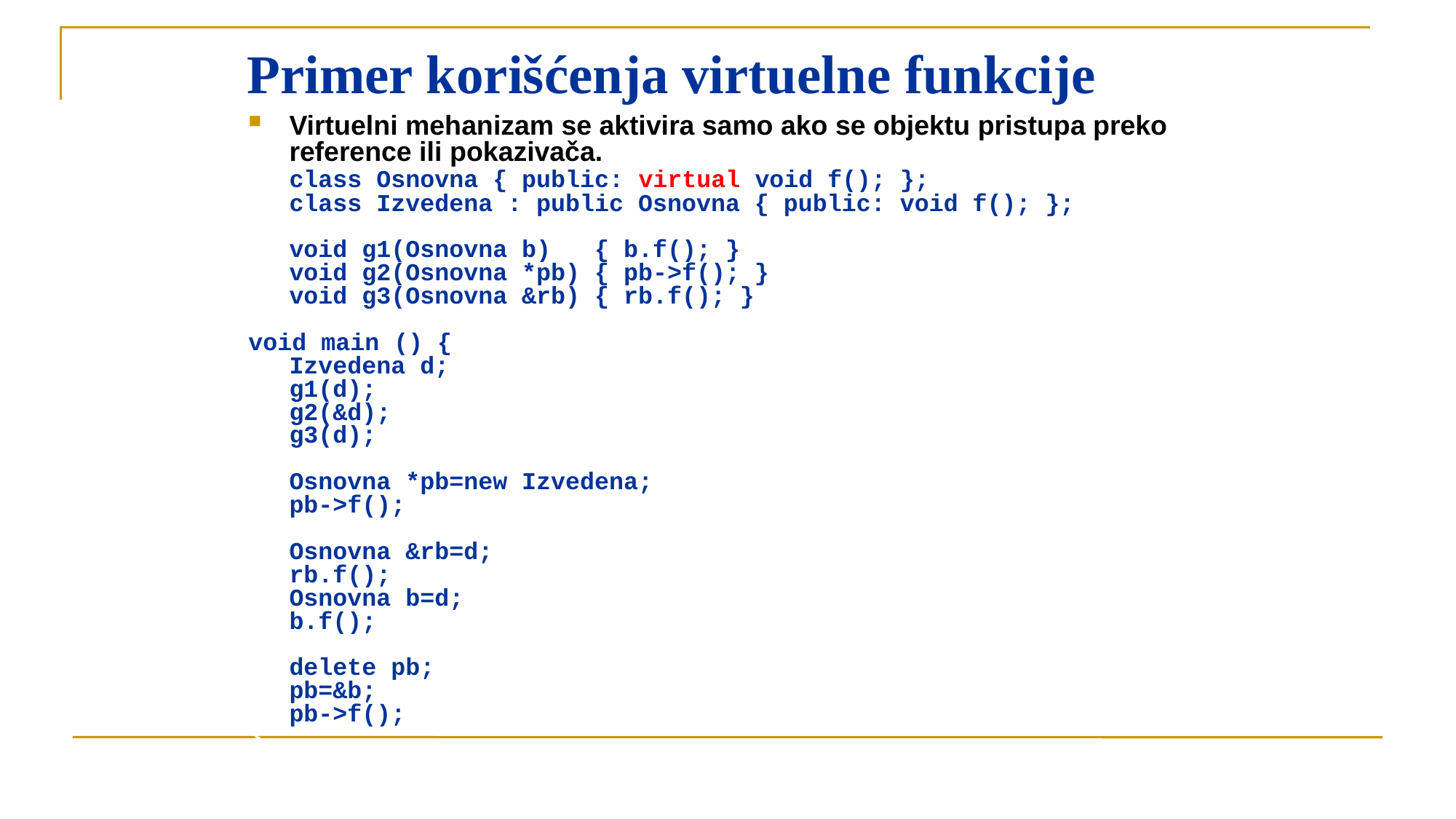

Primer korišćenja virtuelne funkcije
Virtuelni mehanizam se aktivira samo ako se objektu pristupa preko reference ili pokazivača.
	class Osnovna { public: virtual void f(); };
class Izvedena : public Osnovna { public: void f(); };
	void g1(Osnovna b)   { b.f(); }
void g2(Osnovna *pb) { pb->f(); }
void g3(Osnovna &rb) { rb.f(); }

void main () {
Izvedena d;
g1(d);          // poziva se Osnovna::f
g2(&d);         // poziva se Izvedena::f
g3(d);          // poziva se Izvedena::f
	Osnovna *pb=new Izvedena;
	pb->f();	// poziva se Izvedena::f
	Osnovna &rb=d;
	rb.f();	// poziva se Izvedena::f
Osnovna b=d;
	b.f();	// poziva se Osnovna::f
	delete pb;
	pb=&b;
	pb->f();    // poziva se Osnovna::f
}